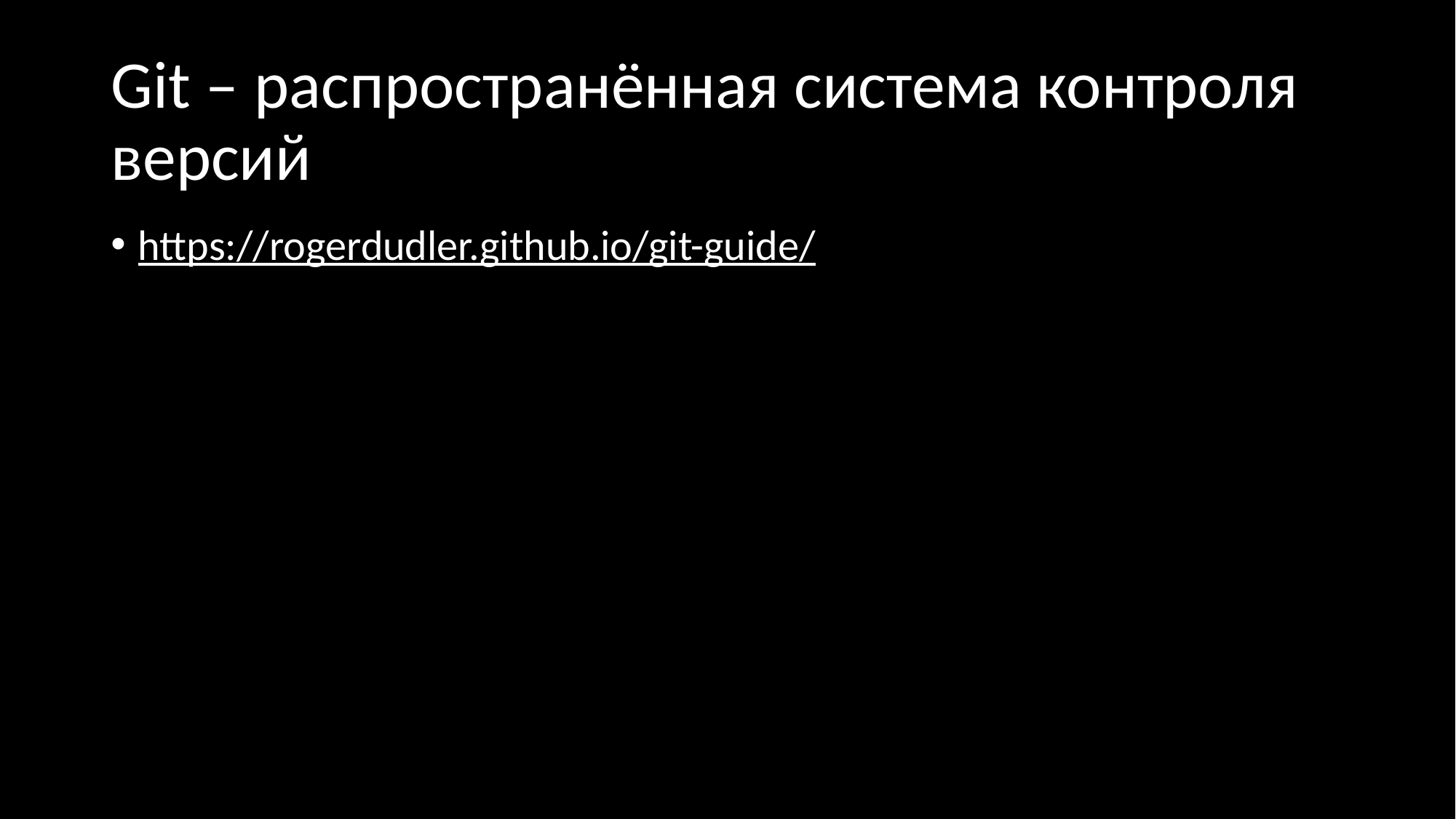

# Git – распространённая система контроля версий
https://rogerdudler.github.io/git-guide/